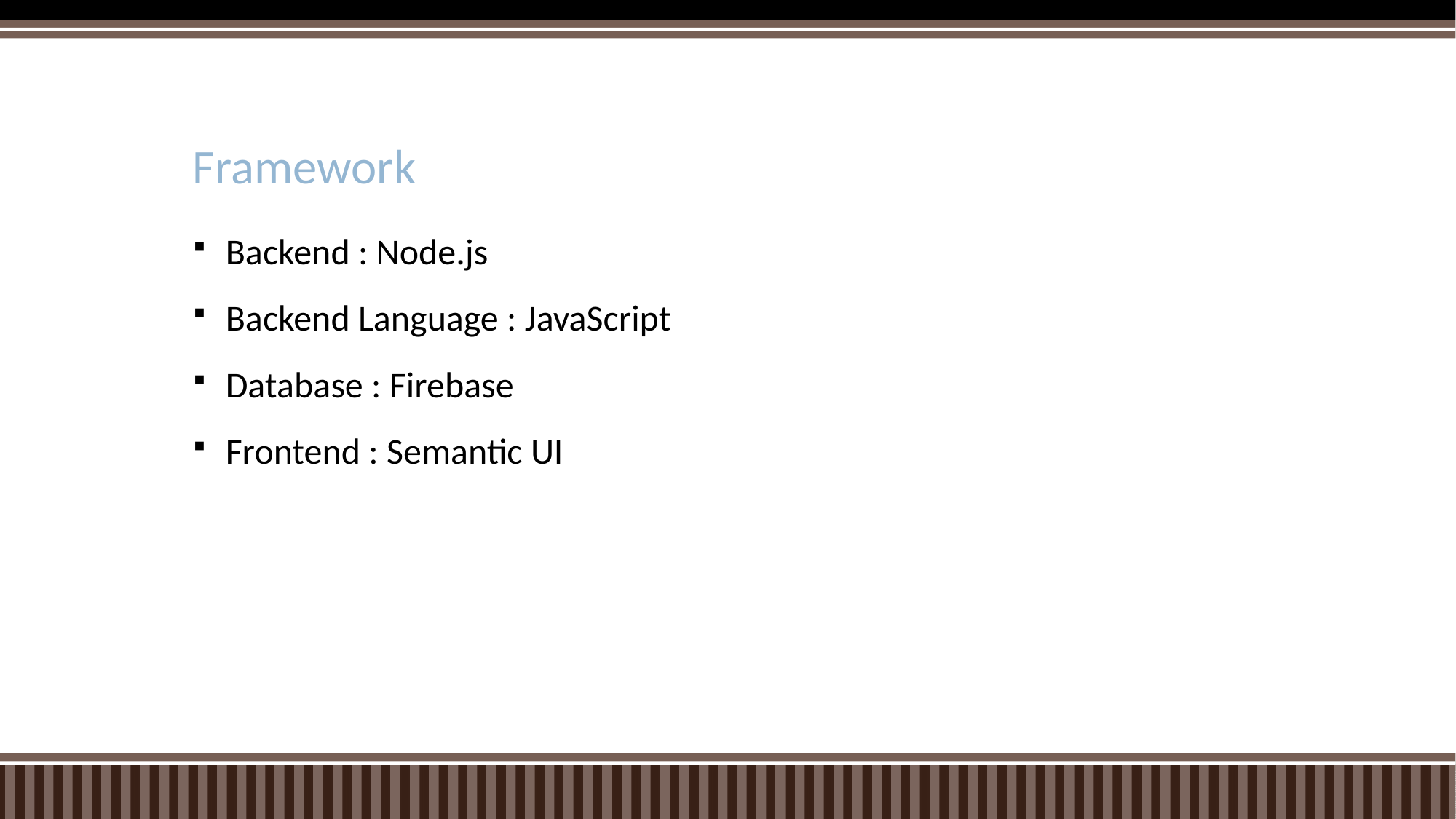

# Framework
Backend : Node.js
Backend Language : JavaScript
Database : Firebase
Frontend : Semantic UI